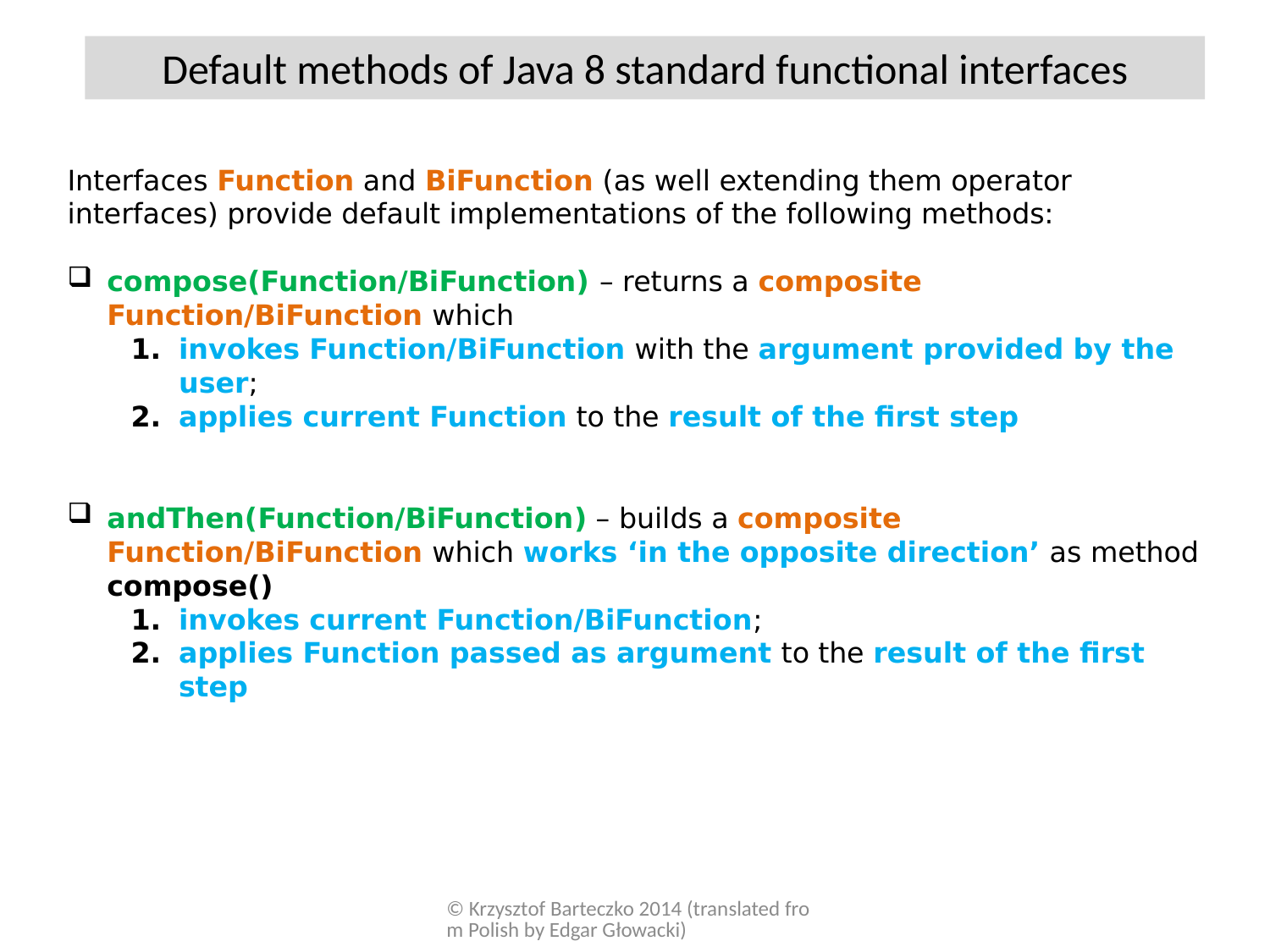

Default methods of Java 8 standard functional interfaces
Interfaces Function and BiFunction (as well extending them operator interfaces) provide default implementations of the following methods:

compose(Function/BiFunction) – returns a composite Function/BiFunction which
invokes Function/BiFunction with the argument provided by the user;
applies current Function to the result of the first step

andThen(Function/BiFunction) – builds a composite Function/BiFunction which works ‘in the opposite direction’ as method compose()
invokes current Function/BiFunction;
applies Function passed as argument to the result of the first step
© Krzysztof Barteczko 2014 (translated from Polish by Edgar Głowacki)